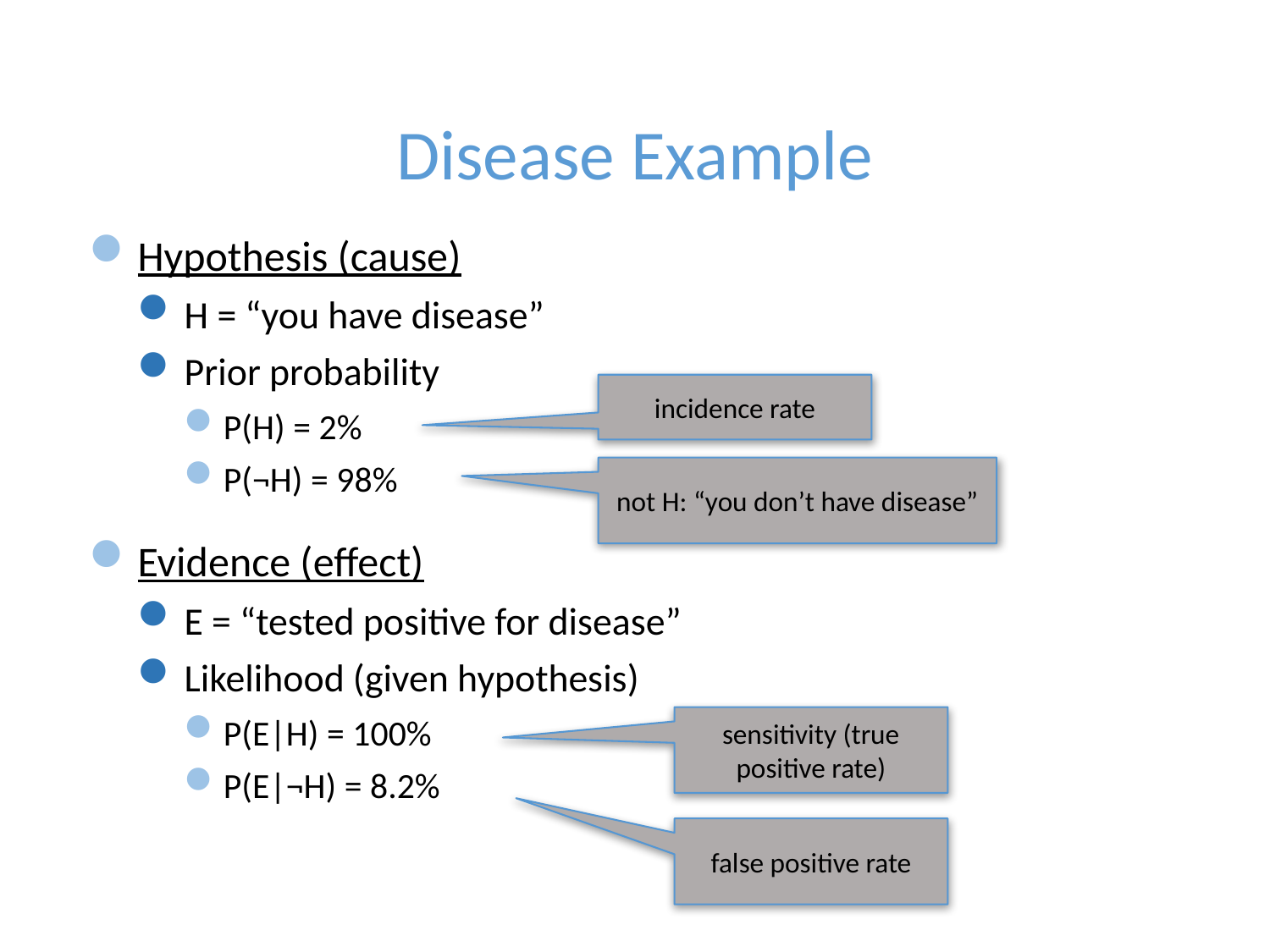

# Disease Example
Hypothesis (cause)
H = “you have disease”
Prior probability
P(H) = 2%
P(¬H) = 98%
Evidence (effect)
E = “tested positive for disease”
Likelihood (given hypothesis)
P(E|H) = 100%
P(E|¬H) = 8.2%

incidence rate
not H: “you don’t have disease”
sensitivity (true positive rate)
false positive rate
17